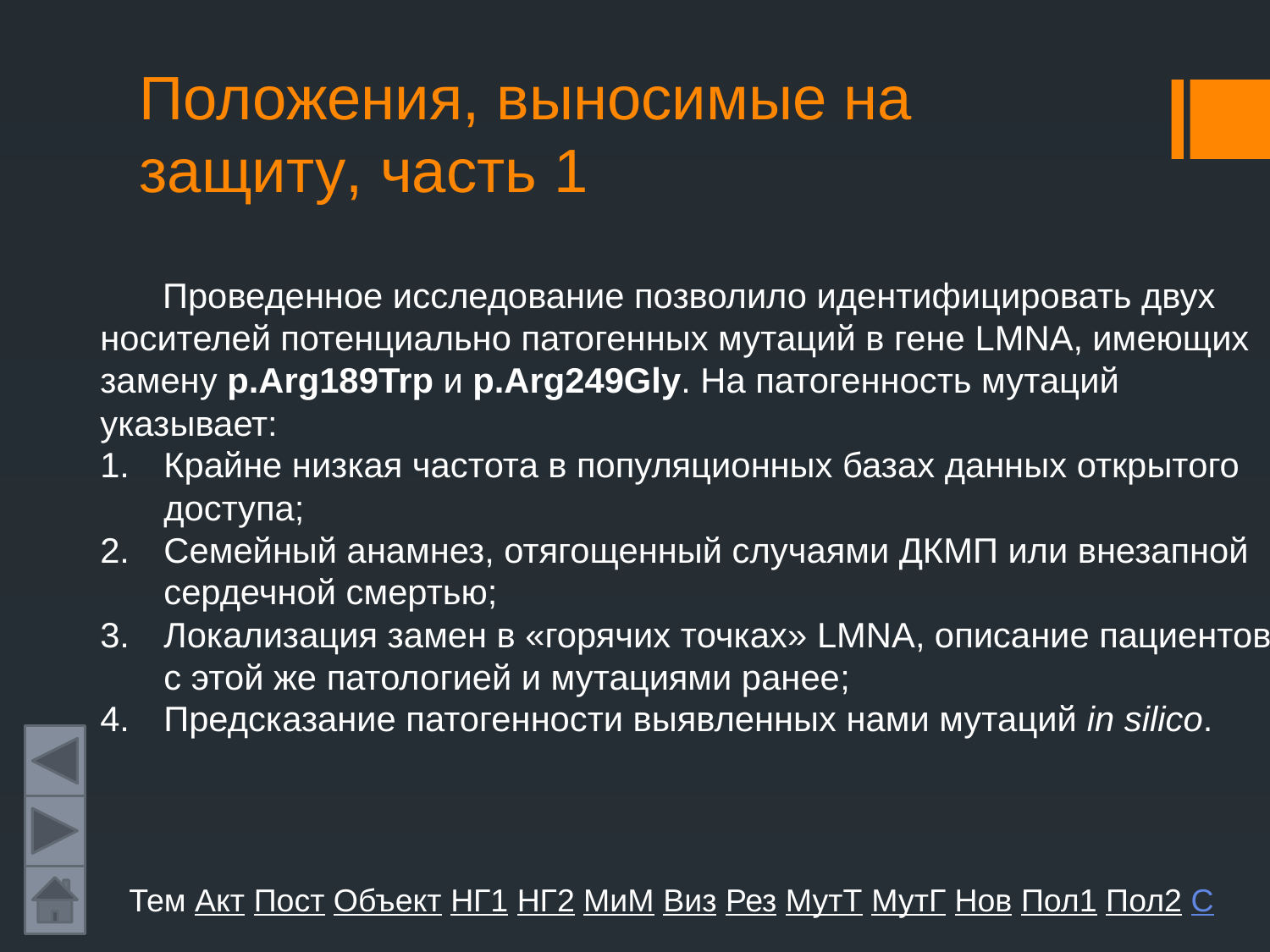

Положения, выносимые на защиту, часть 1

Проведенное исследование позволило идентифицировать двух носителей потенциально патогенных мутаций в гене LMNA, имеющих замену p.Arg189Trp и p.Arg249Gly. На патогенность мутаций указывает:
Крайне низкая частота в популяционных базах данных открытого доступа;
Семейный анамнез, отягощенный случаями ДКМП или внезапной сердечной смертью;
Локализация замен в «горячих точках» LMNA, описание пациентов с этой же патологией и мутациями ранее;
Предсказание патогенности выявленных нами мутаций in silico.

Тем Акт Пост Объект НГ1 НГ2 МиМ Виз Рез МутТ МутГ Нов Пол1 Пол2 С